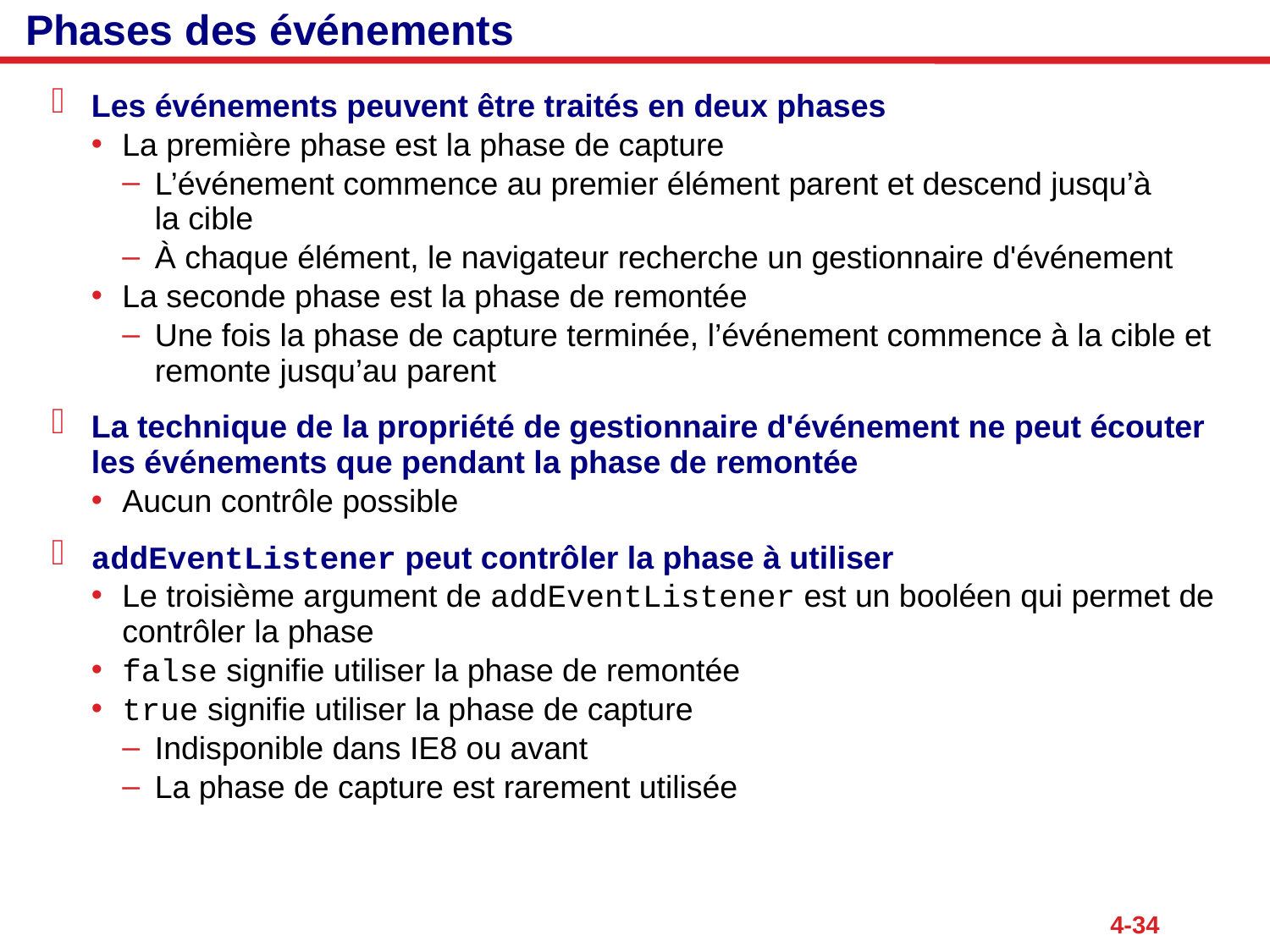

# Phases des événements
Les événements peuvent être traités en deux phases
La première phase est la phase de capture
L’événement commence au premier élément parent et descend jusqu’à
la cible
À chaque élément, le navigateur recherche un gestionnaire d'événement
La seconde phase est la phase de remontée
Une fois la phase de capture terminée, l’événement commence à la cible et remonte jusqu’au parent
La technique de la propriété de gestionnaire d'événement ne peut écouter les événements que pendant la phase de remontée
Aucun contrôle possible
addEventListener peut contrôler la phase à utiliser
Le troisième argument de addEventListener est un booléen qui permet de contrôler la phase
false signifie utiliser la phase de remontée
true signifie utiliser la phase de capture
Indisponible dans IE8 ou avant
La phase de capture est rarement utilisée